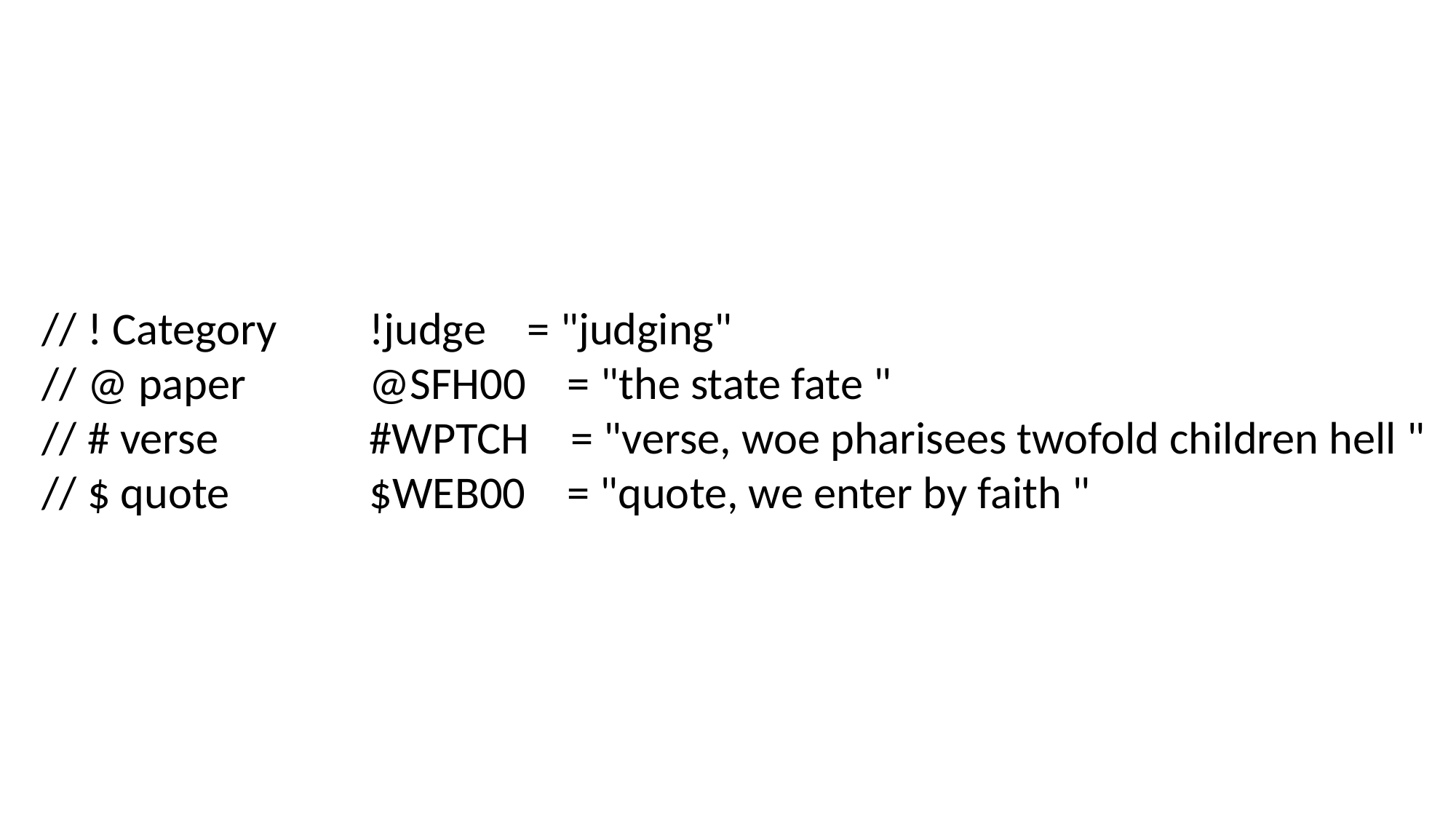

// ! Category	!judge    = "judging"
// @ paper		@SFH00    = "the state fate "
// # verse		#WPTCH    = "verse, woe pharisees twofold children hell "
// $ quote		$WEB00    = "quote, we enter by faith "